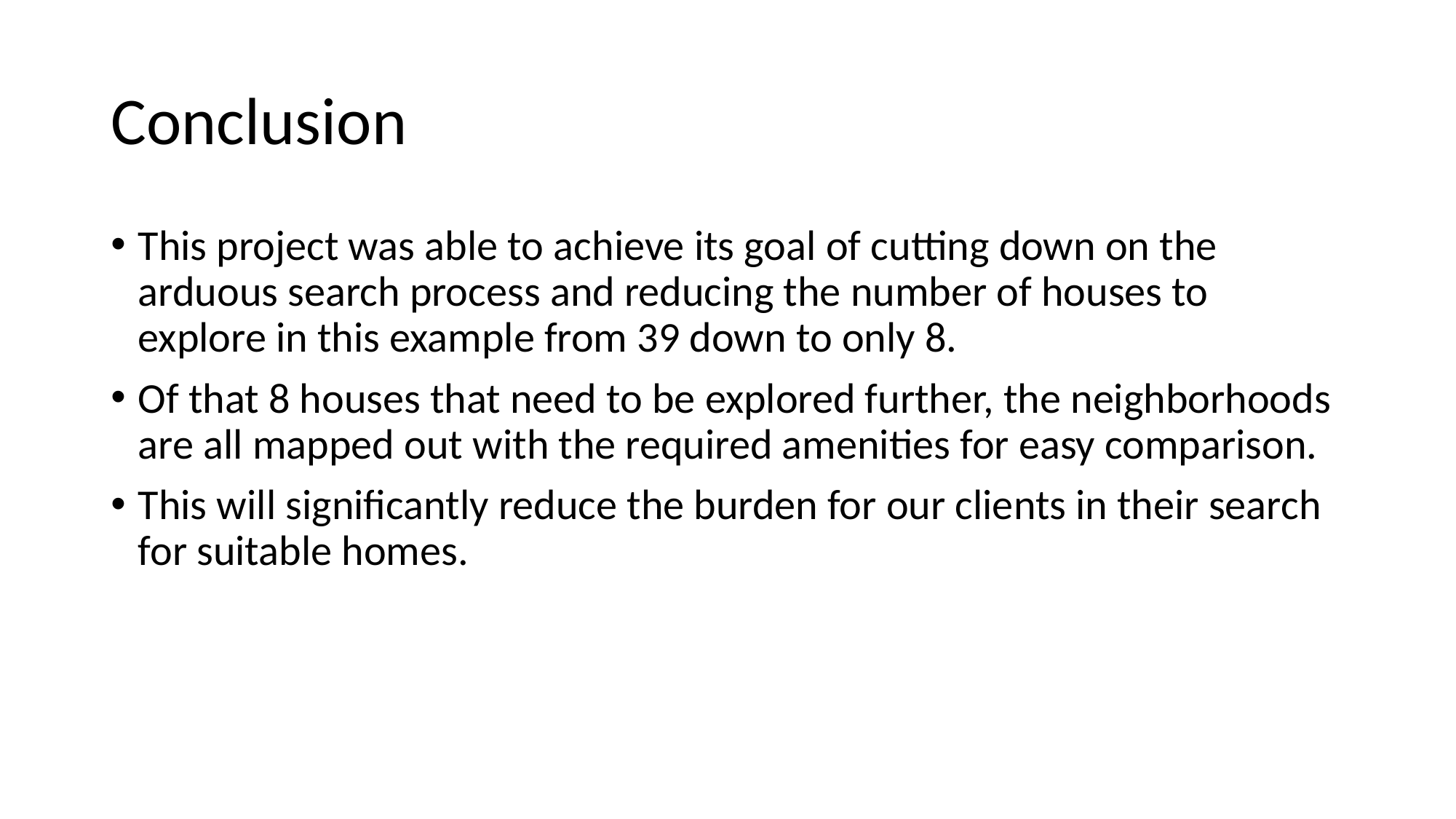

# Conclusion
This project was able to achieve its goal of cutting down on the arduous search process and reducing the number of houses to explore in this example from 39 down to only 8.
Of that 8 houses that need to be explored further, the neighborhoods are all mapped out with the required amenities for easy comparison.
This will significantly reduce the burden for our clients in their search for suitable homes.